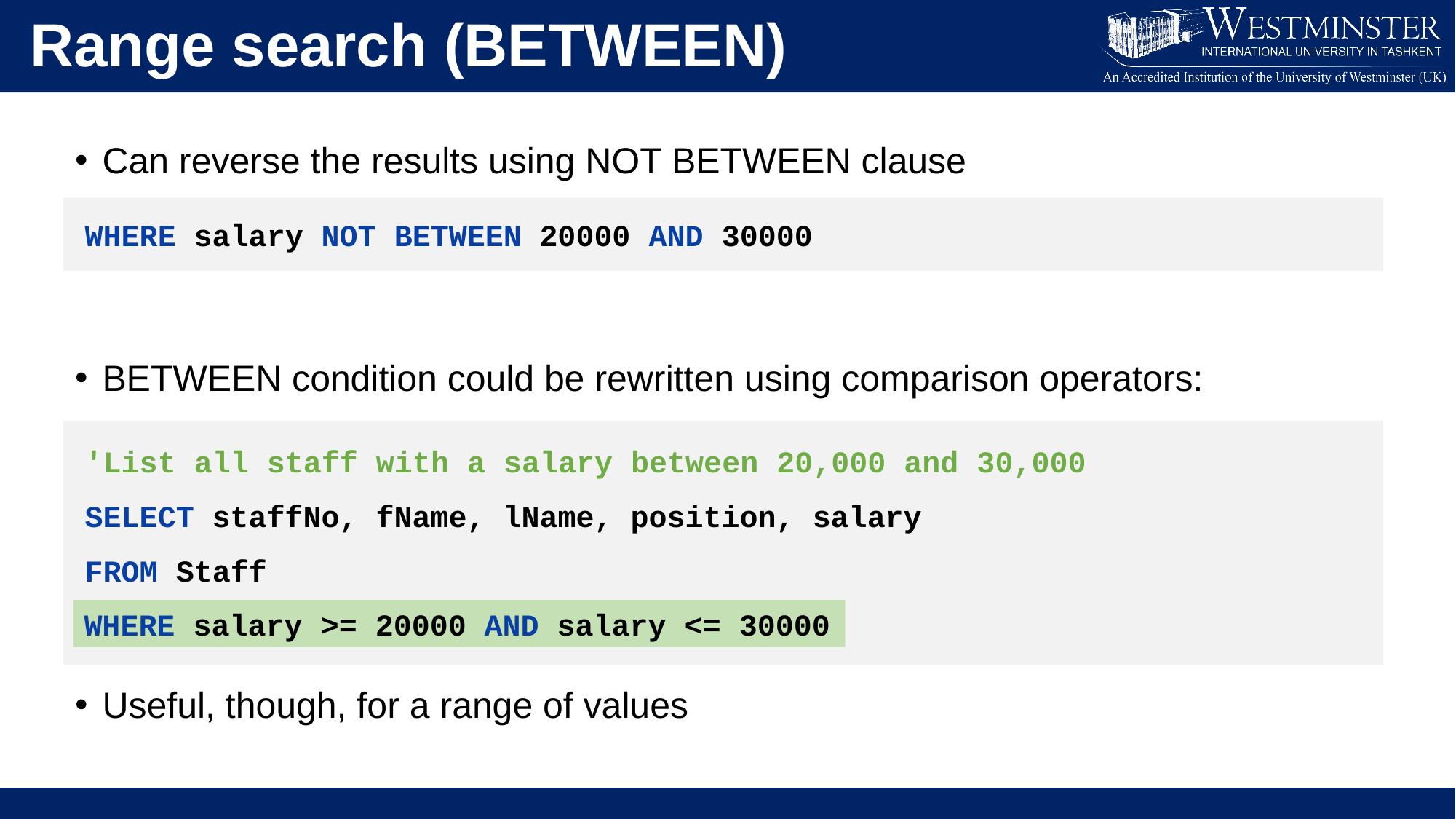

Range search (BETWEEN)
Can reverse the results using NOT BETWEEN clause

BETWEEN condition could be rewritten using comparison operators:

Useful, though, for a range of values
WHERE salary NOT BETWEEN 20000 AND 30000
'List all staff with a salary between 20,000 and 30,000
SELECT staffNo, fName, lName, position, salary
FROM Staff
WHERE salary >= 20000 AND salary <= 30000
WHERE salary >= 20000 AND salary <= 30000